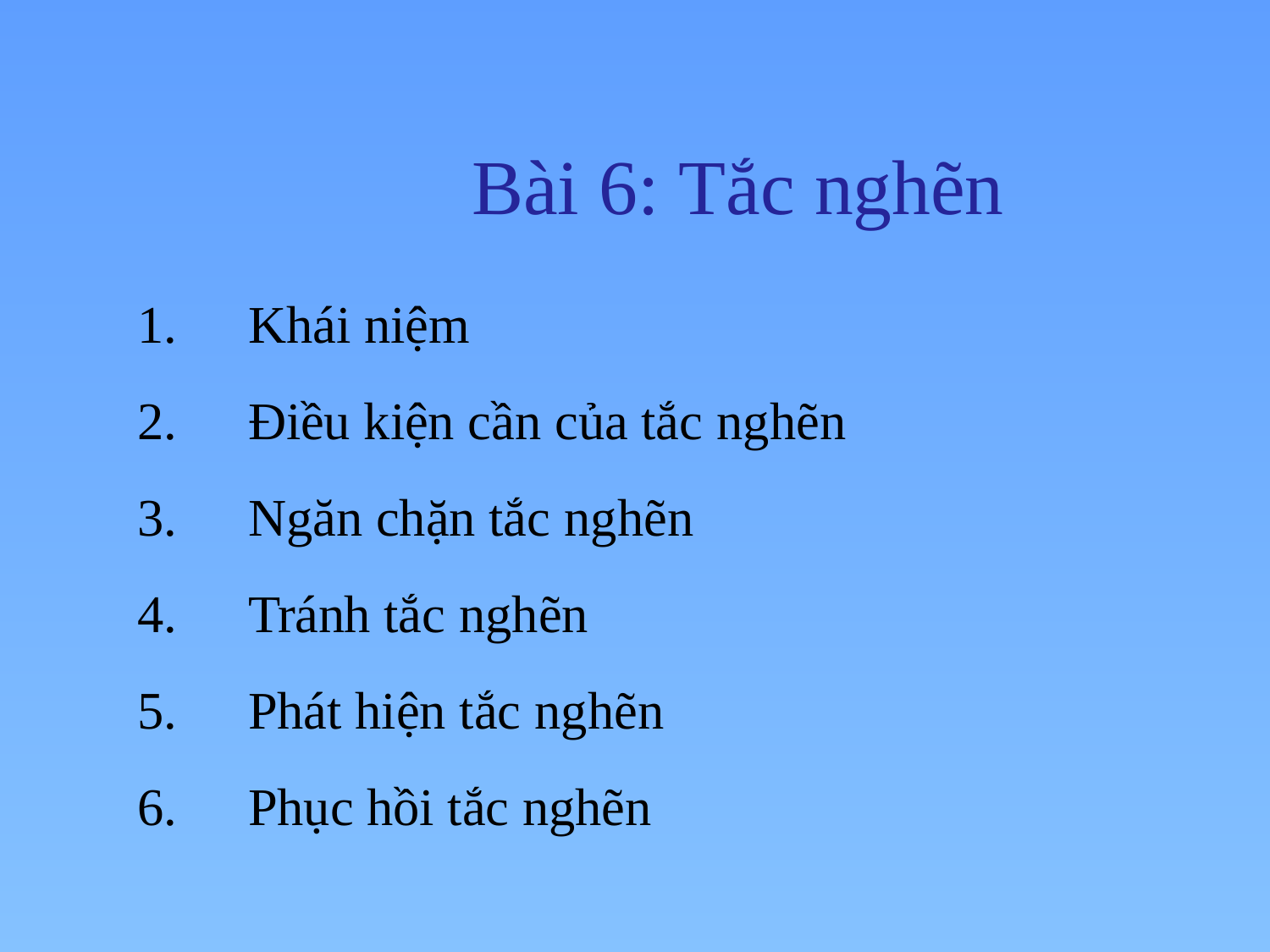

# Bài 6: Tắc nghẽn
Khái niệm
Điều kiện cần của tắc nghẽn
Ngăn chặn tắc nghẽn
Tránh tắc nghẽn
Phát hiện tắc nghẽn
Phục hồi tắc nghẽn